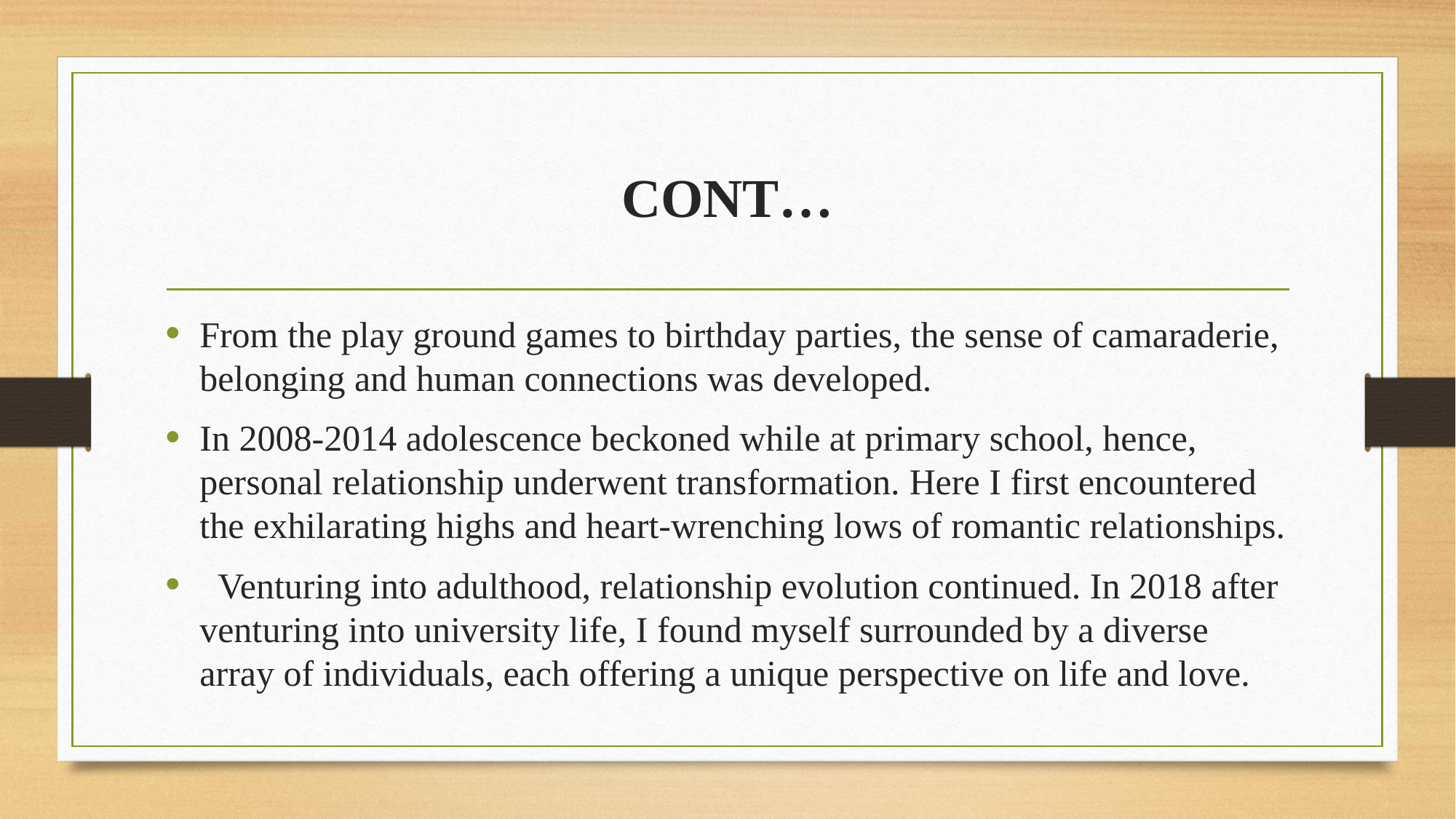

# CONT…
From the play ground games to birthday parties, the sense of camaraderie, belonging and human connections was developed.
In 2008-2014 adolescence beckoned while at primary school, hence, personal relationship underwent transformation. Here I first encountered the exhilarating highs and heart-wrenching lows of romantic relationships.
  Venturing into adulthood, relationship evolution continued. In 2018 after venturing into university life, I found myself surrounded by a diverse array of individuals, each offering a unique perspective on life and love.